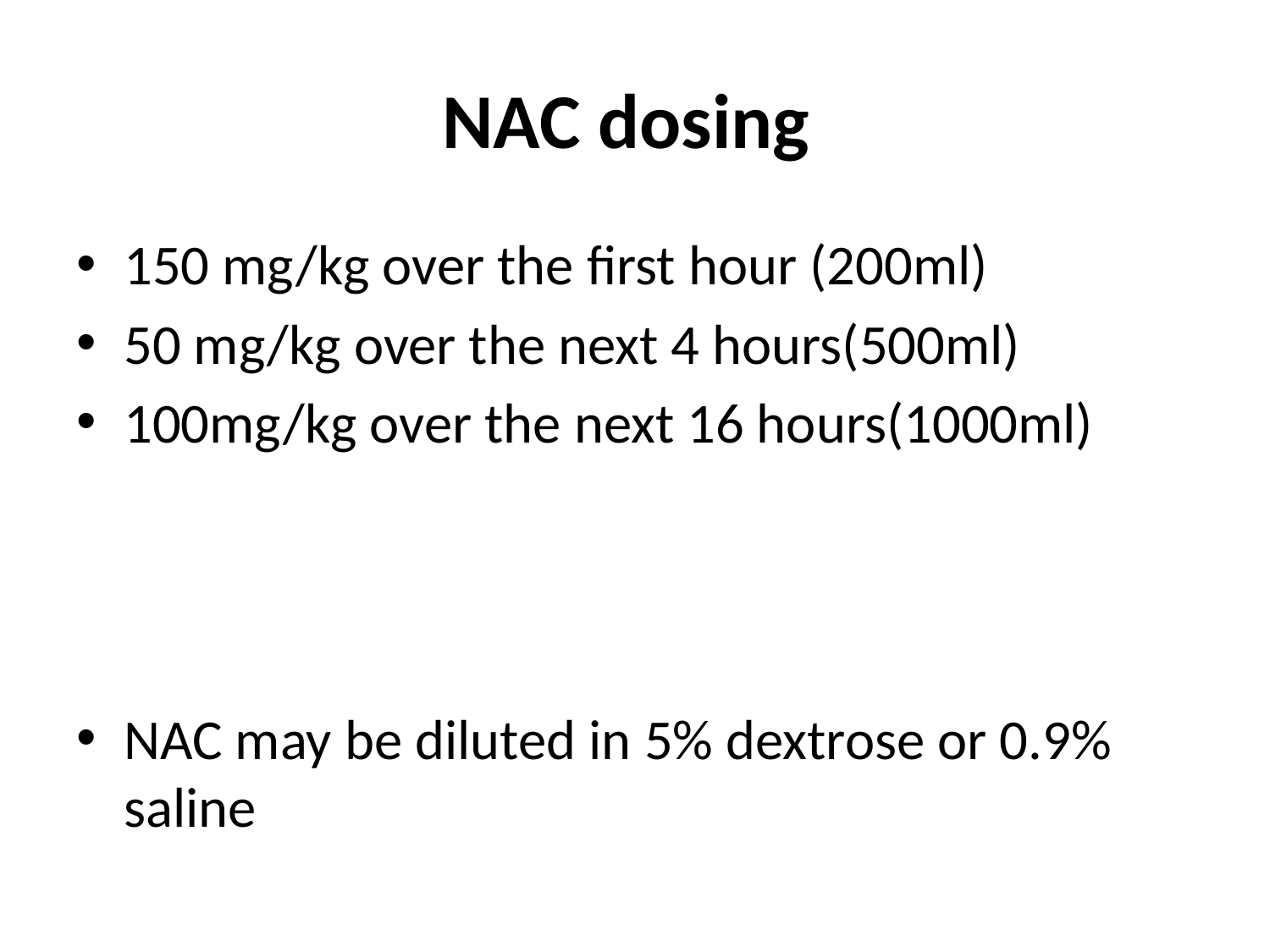

# NAC dosing
150 mg/kg over the first hour (200ml)
50 mg/kg over the next 4 hours(500ml)
100mg/kg over the next 16 hours(1000ml)

NAC may be diluted in 5% dextrose or 0.9% saline